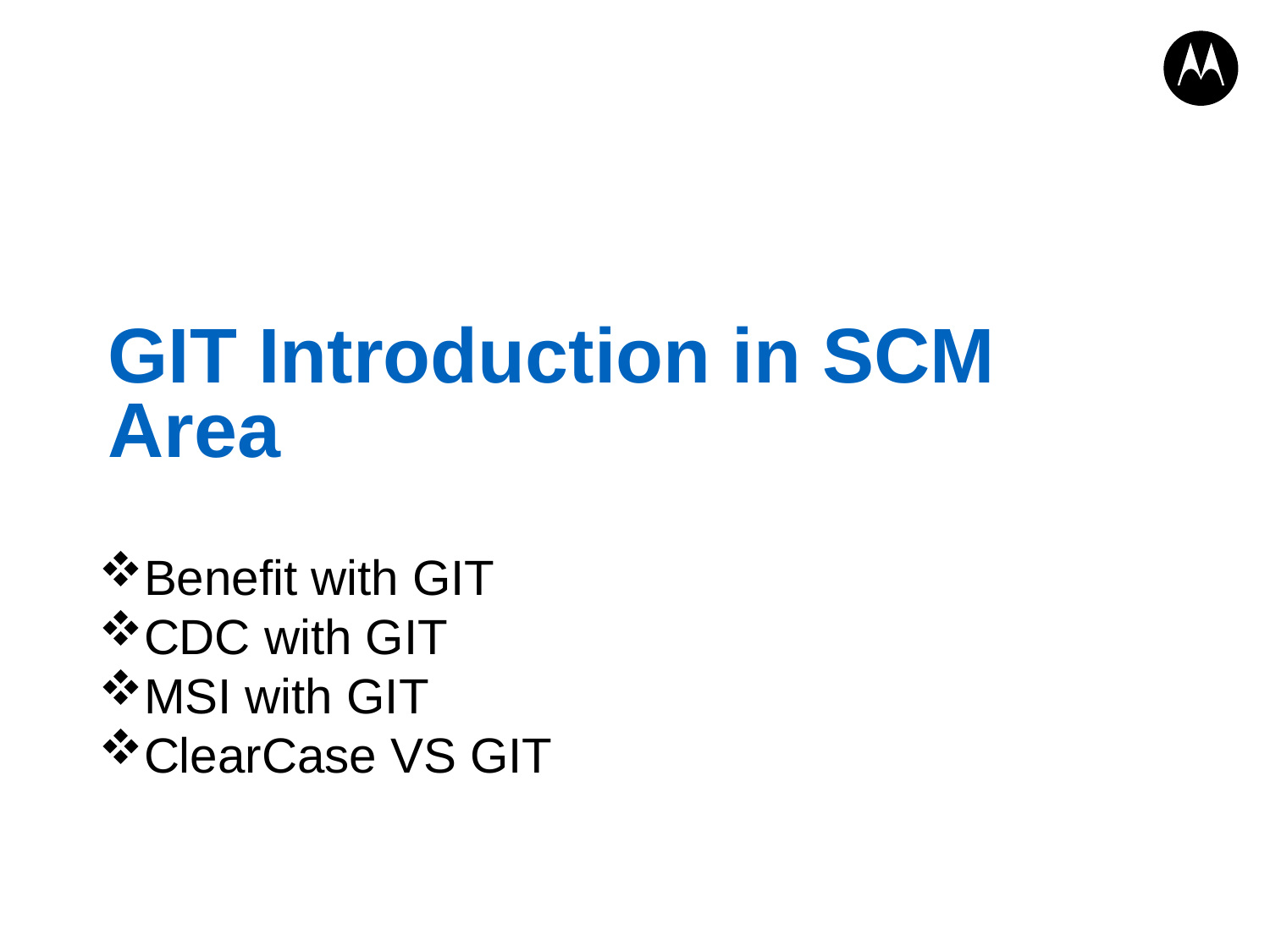

# GIT Introduction in SCM Area
Benefit with GIT
CDC with GIT
MSI with GIT
ClearCase VS GIT